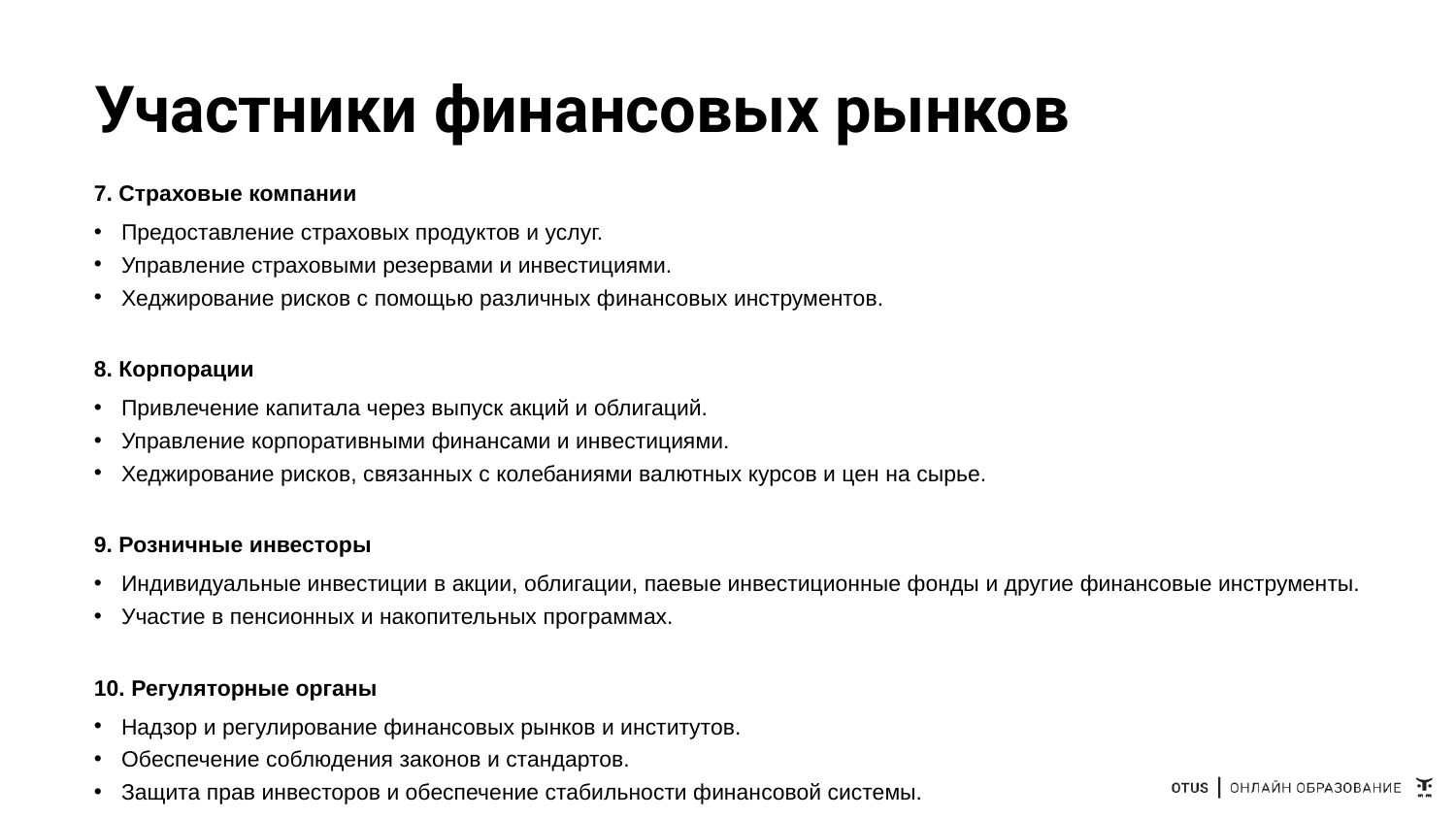

# Участники финансовых рынков
7. Страховые компании
Предоставление страховых продуктов и услуг.
Управление страховыми резервами и инвестициями.
Хеджирование рисков с помощью различных финансовых инструментов.

8. Корпорации
Привлечение капитала через выпуск акций и облигаций.
Управление корпоративными финансами и инвестициями.
Хеджирование рисков, связанных с колебаниями валютных курсов и цен на сырье.

9. Розничные инвесторы
Индивидуальные инвестиции в акции, облигации, паевые инвестиционные фонды и другие финансовые инструменты.
Участие в пенсионных и накопительных программах.

10. Регуляторные органы
Надзор и регулирование финансовых рынков и институтов.
Обеспечение соблюдения законов и стандартов.
Защита прав инвесторов и обеспечение стабильности финансовой системы.